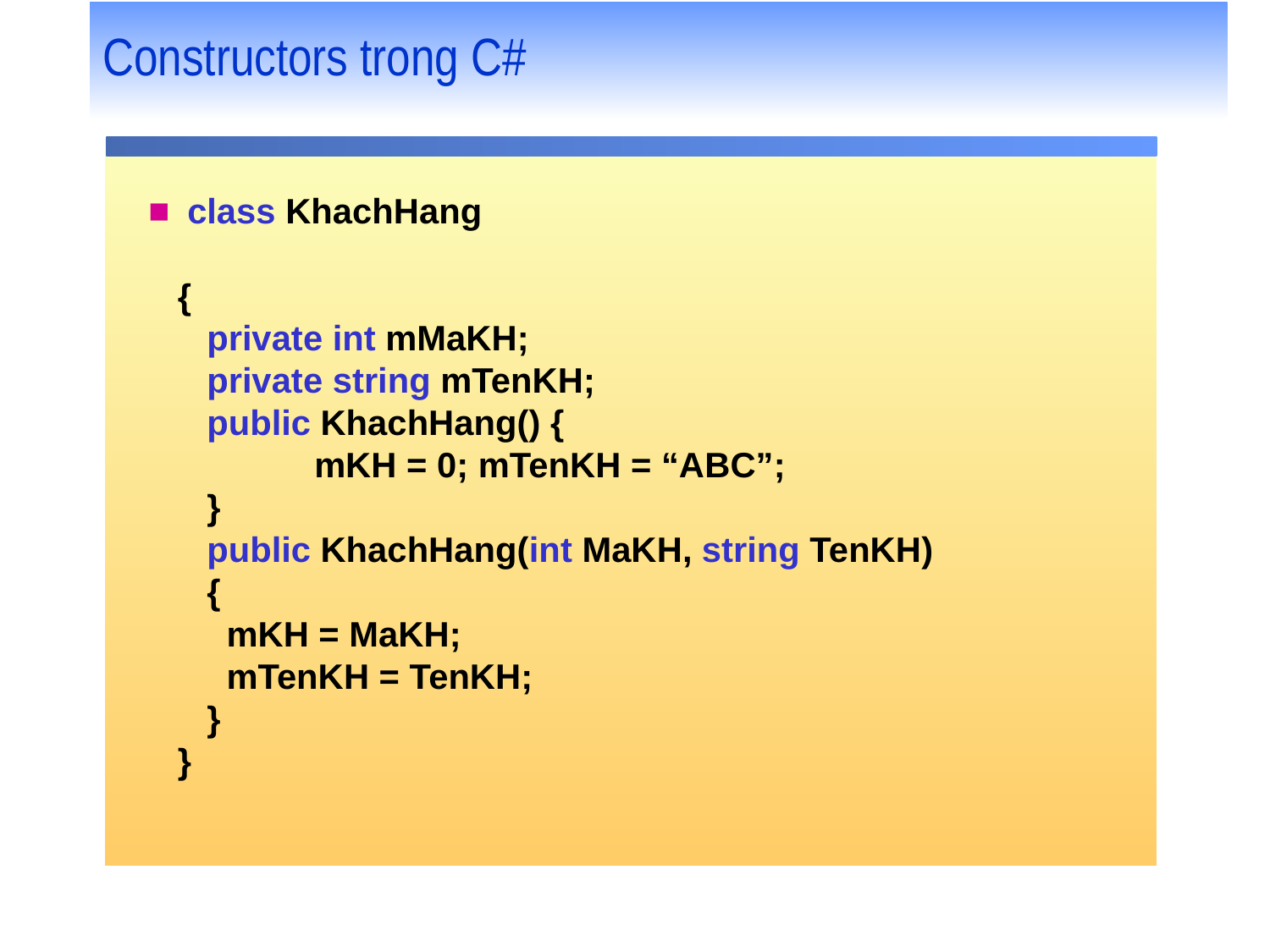

# Constructors trong C#
class KhachHang
   {
      private int mMaKH;
      private string mTenKH;
      public KhachHang() {
		mKH = 0; mTenKH = “ABC”;
      }
      public KhachHang(int MaKH, string TenKH)
      {
        mKH = MaKH;
        mTenKH = TenKH;
      }
   }